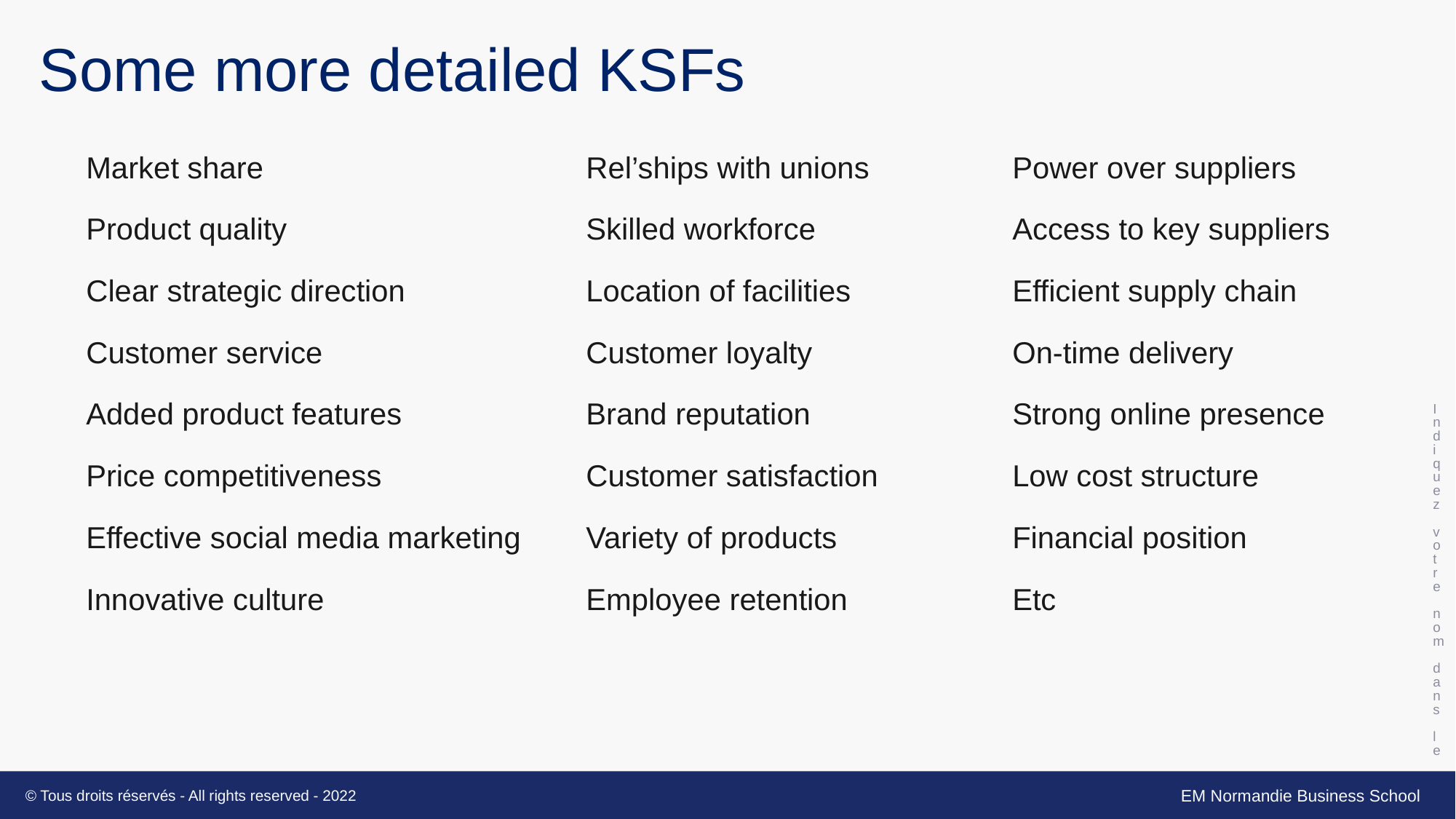

Some more detailed KSFs
Indiquez votre nom dans le pied de page
| Market share | Rel’ships with unions | Power over suppliers |
| --- | --- | --- |
| Product quality | Skilled workforce | Access to key suppliers |
| Clear strategic direction | Location of facilities | Efficient supply chain |
| Customer service | Customer loyalty | On-time delivery |
| Added product features | Brand reputation | Strong online presence |
| Price competitiveness | Customer satisfaction | Low cost structure |
| Effective social media marketing | Variety of products | Financial position |
| Innovative culture | Employee retention | Etc |